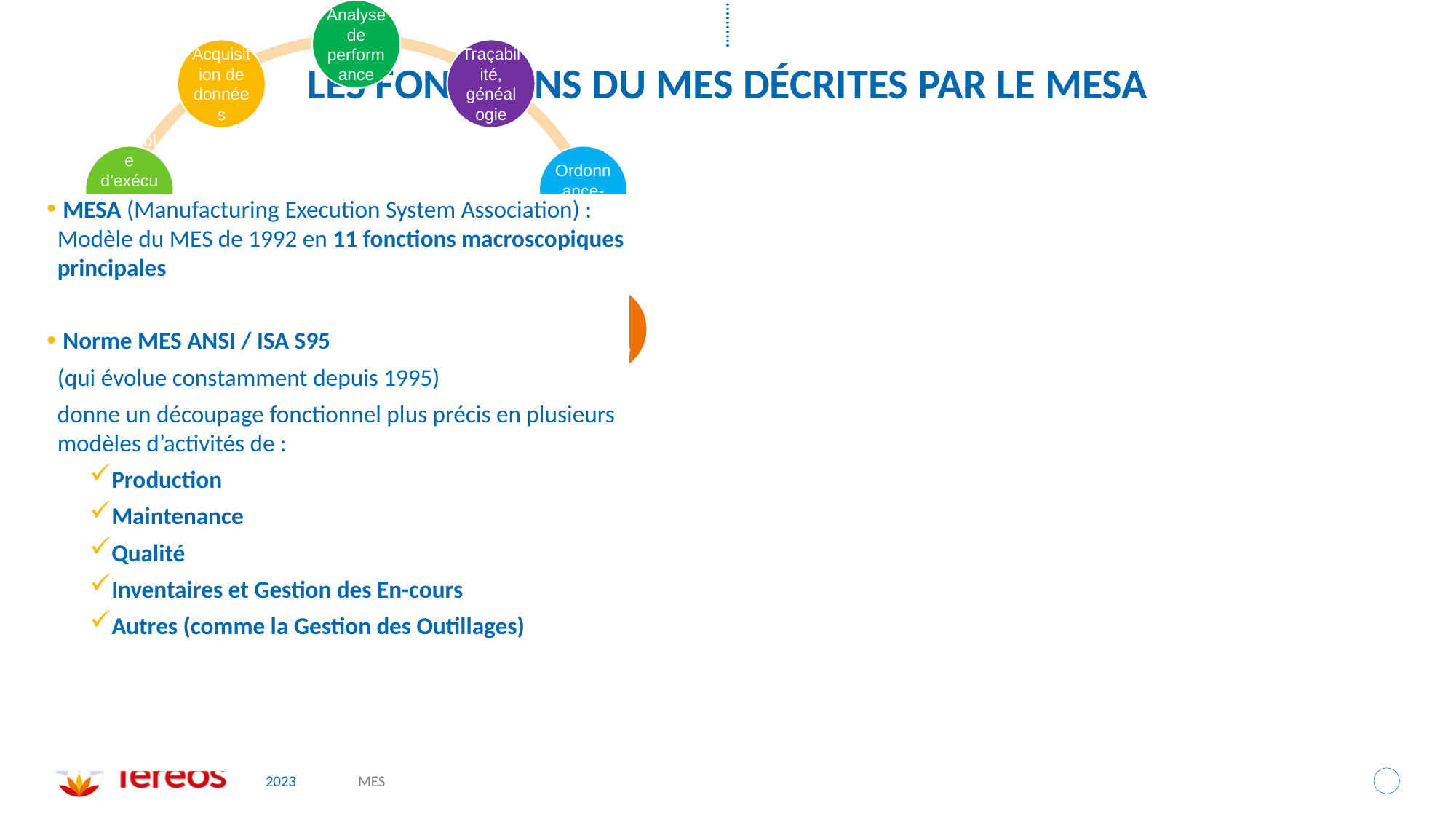

# Les fonctions du MES décrites par le MESA
MES
Analyse de performance
Traçabilité, généalogie
Ordonnance-ment
Gestion des documents et des données techniques
(Ré-) Affectation des tâches routage produits, lots
Gestion du personnel
Qualité
Maintenance
Gestion des ressources
Contrôle d’exécution du procédé
Acquisition de données
 MESA (Manufacturing Execution System Association) : Modèle du MES de 1992 en 11 fonctions macroscopiques principales

 Norme MES ANSI / ISA S95
	(qui évolue constamment depuis 1995)
	donne un découpage fonctionnel plus précis en plusieurs modèles d’activités de :
Production
Maintenance
Qualité
Inventaires et Gestion des En-cours
Autres (comme la Gestion des Outillages)

9
2023
MES